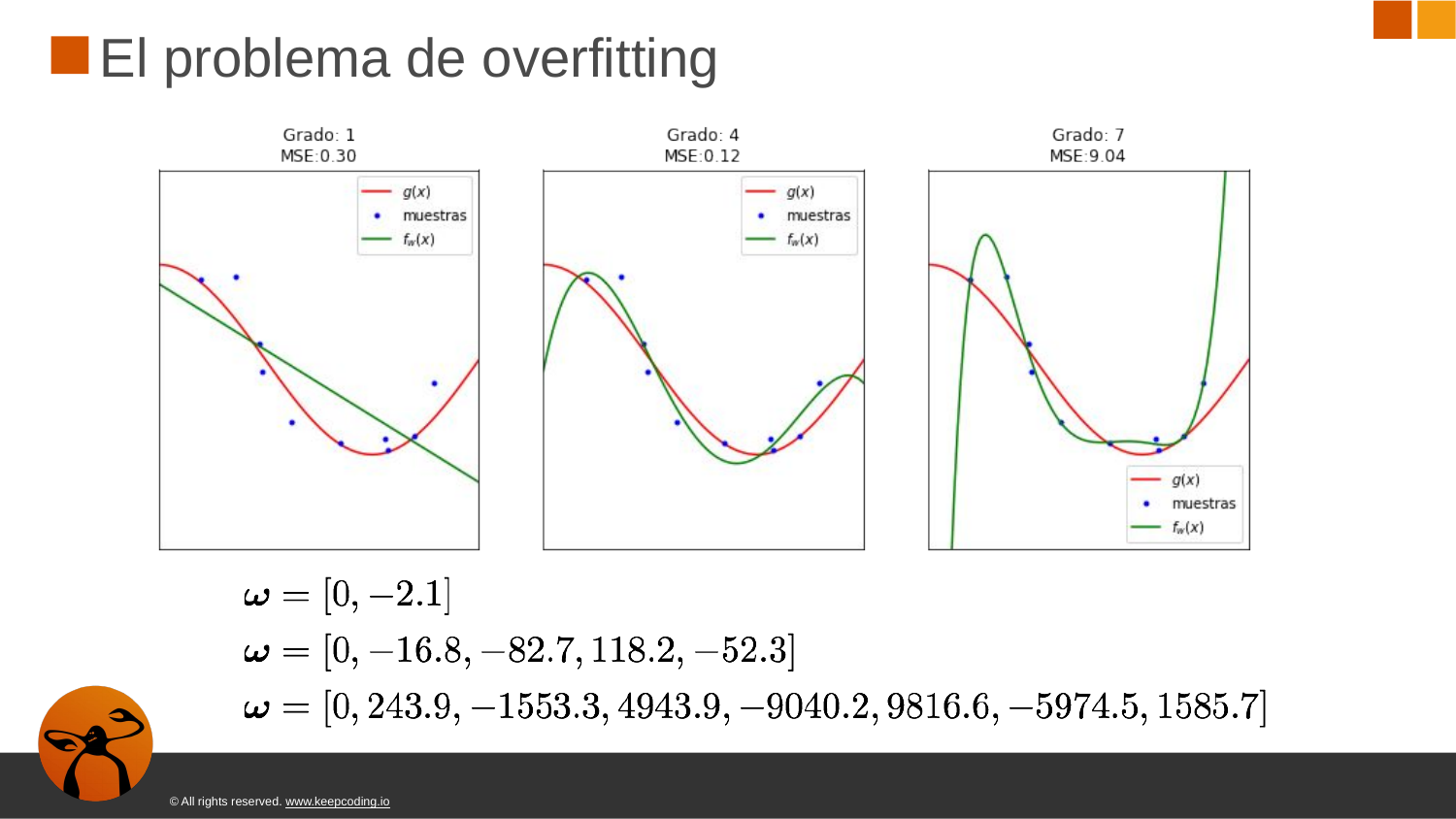

# El problema de overfitting

© All rights reserved. www.keepcoding.io